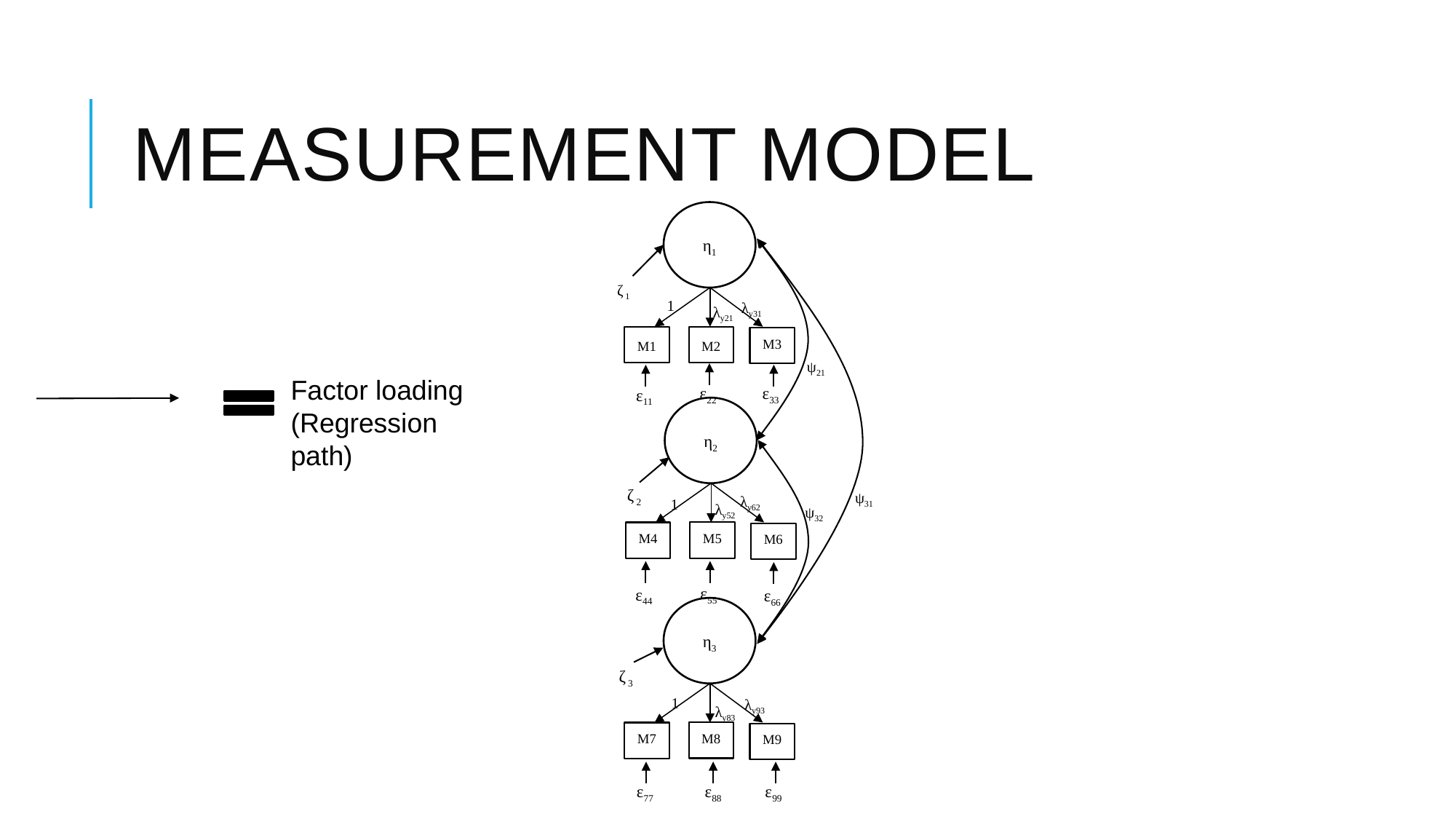

# Measurement Model
η1
M1
M2

M3

η2

M4

M5

M6

η3

M7

M8

M9

ε77
ε88
ε99

ε55
ε44
ε66
ζ 1
ζ 2
ψ21
ψ32
ψ31
λy62
λy52
1
1
λy21
λy31
1
λy83
λy93
ε11
ε22
ε33

Factor loading
(Regression path)

ζ 3